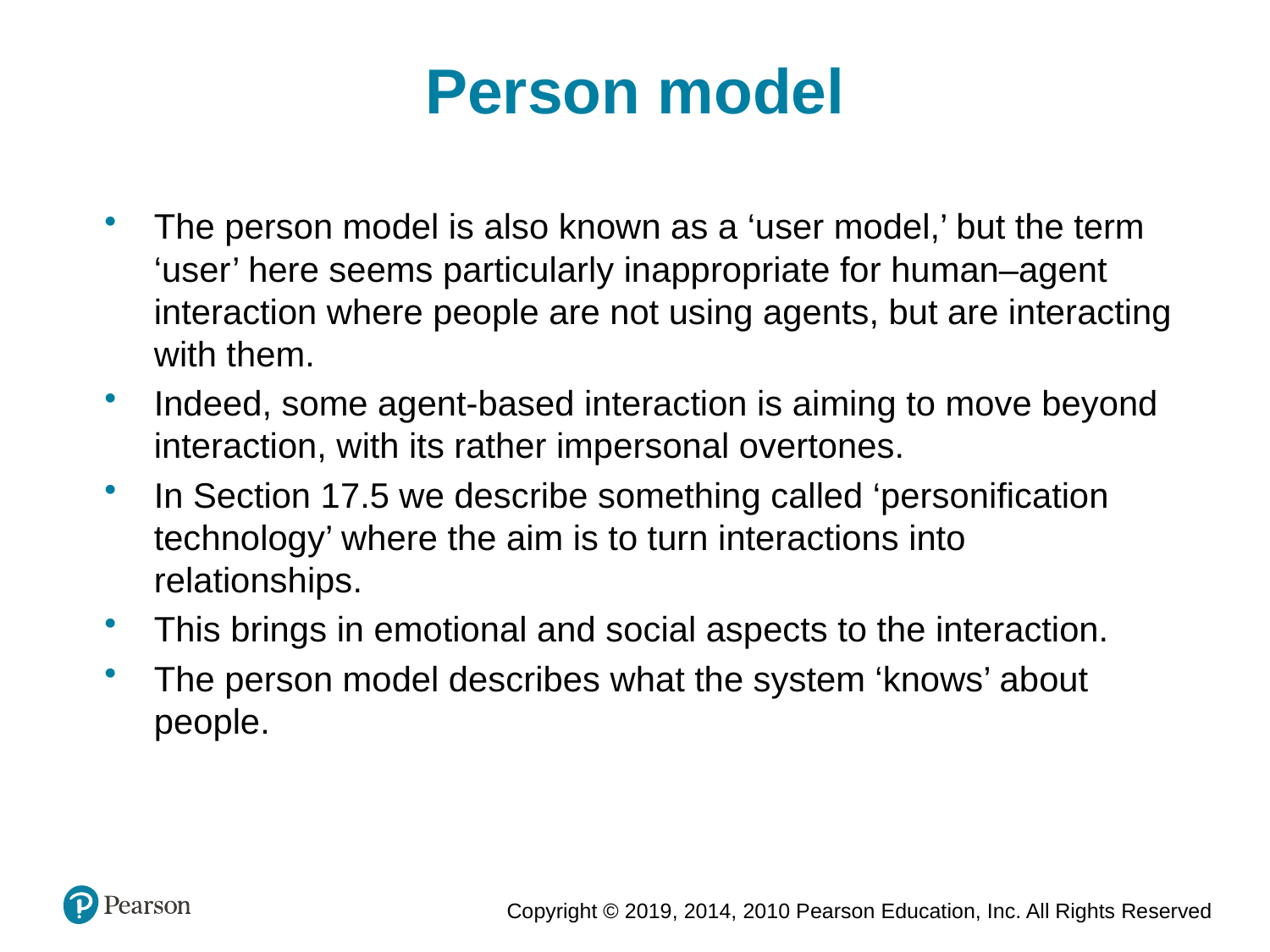

Person model
The person model is also known as a ‘user model,’ but the term ‘user’ here seems particularly inappropriate for human–agent interaction where people are not using agents, but are interacting with them.
Indeed, some agent-based interaction is aiming to move beyond interaction, with its rather impersonal overtones.
In Section 17.5 we describe something called ‘personification technology’ where the aim is to turn interactions into relationships.
This brings in emotional and social aspects to the interaction.
The person model describes what the system ‘knows’ about people.